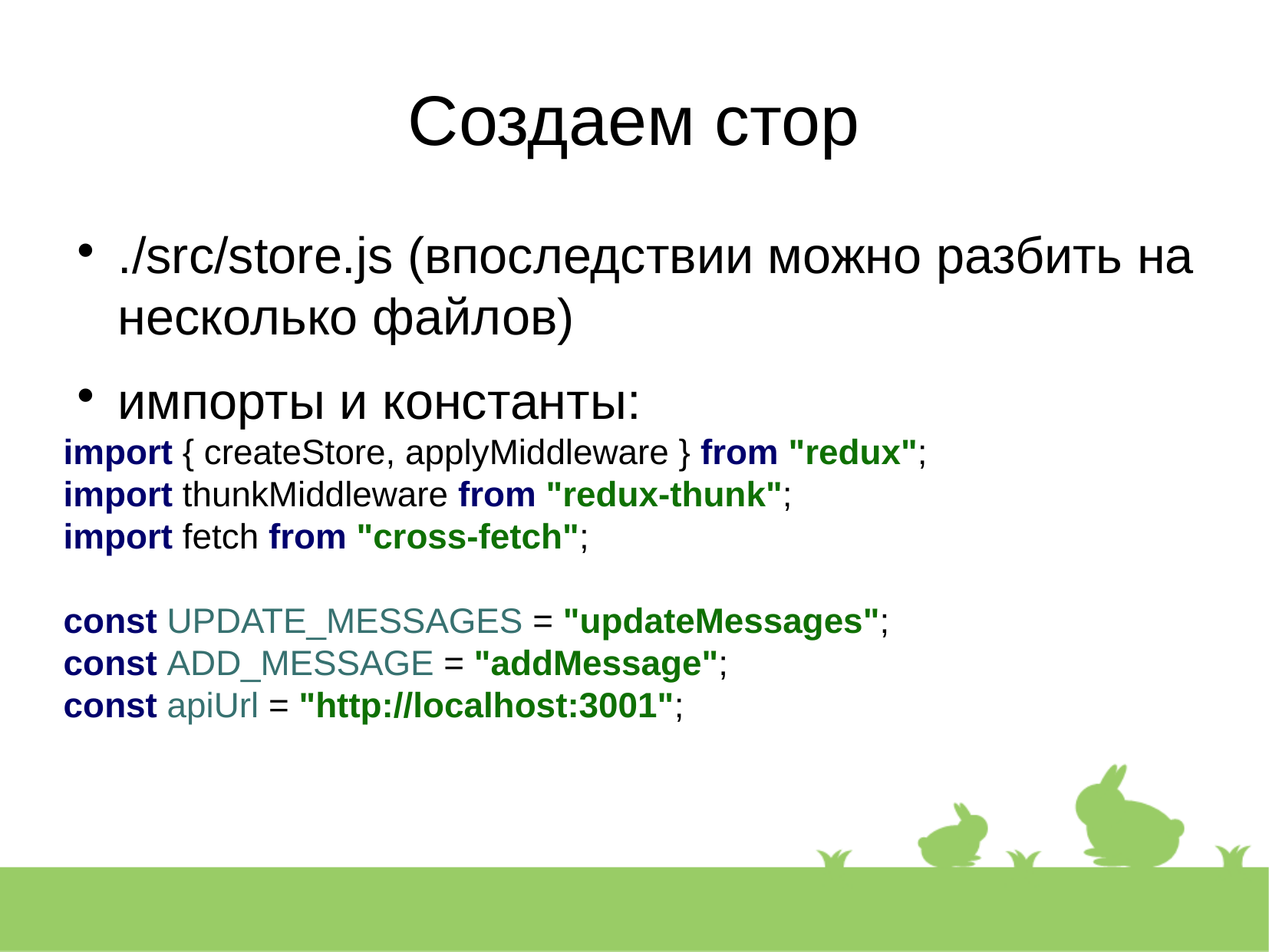

Создаем стор
./src/store.js (впоследствии можно разбить на несколько файлов)
импорты и константы:
import { createStore, applyMiddleware } from "redux";
import thunkMiddleware from "redux-thunk";
import fetch from "cross-fetch";

const UPDATE_MESSAGES = "updateMessages";
const ADD_MESSAGE = "addMessage";
const apiUrl = "http://localhost:3001";